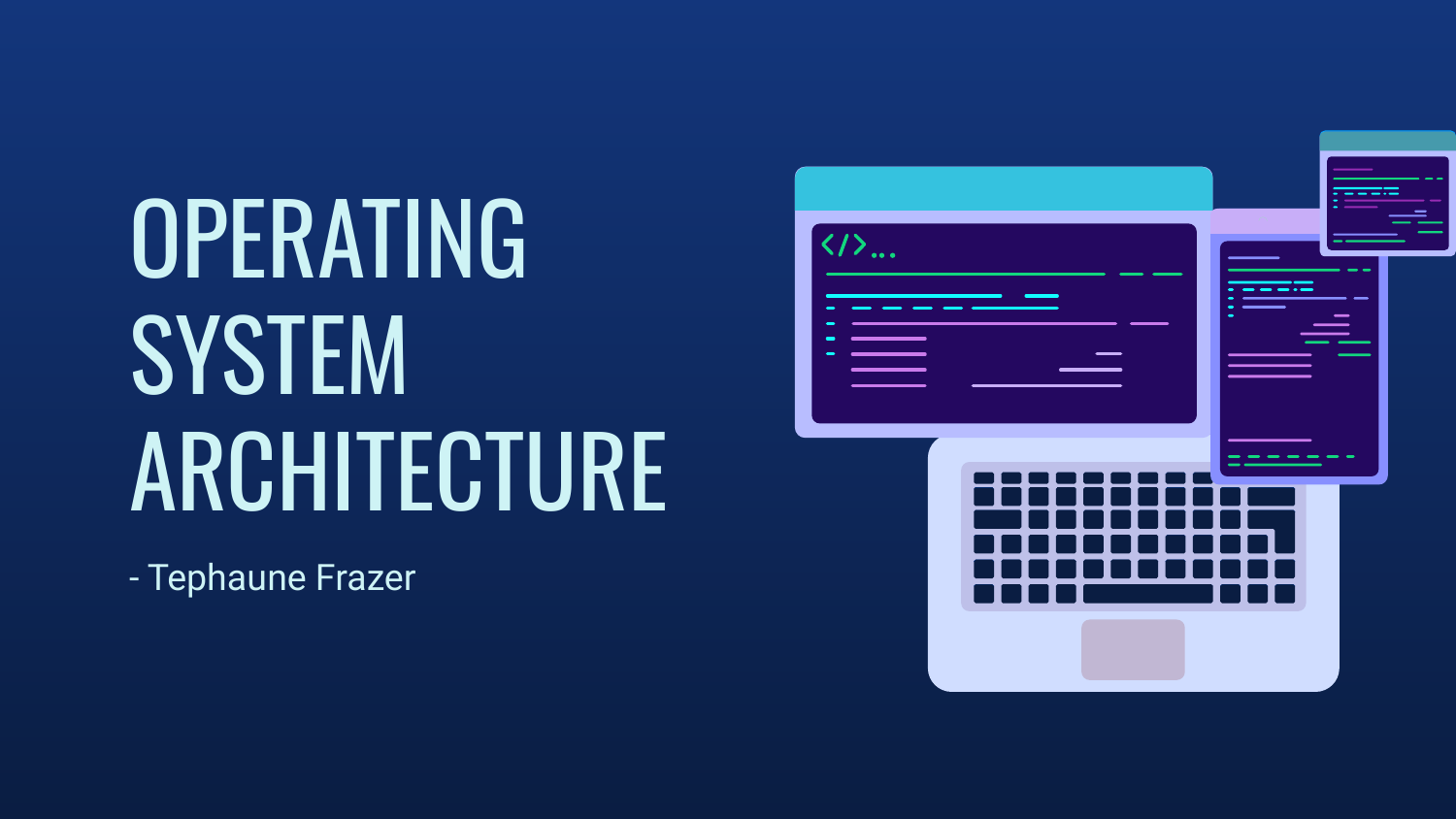

# OPERATING SYSTEM ARCHITECTURE

- Tephaune Frazer